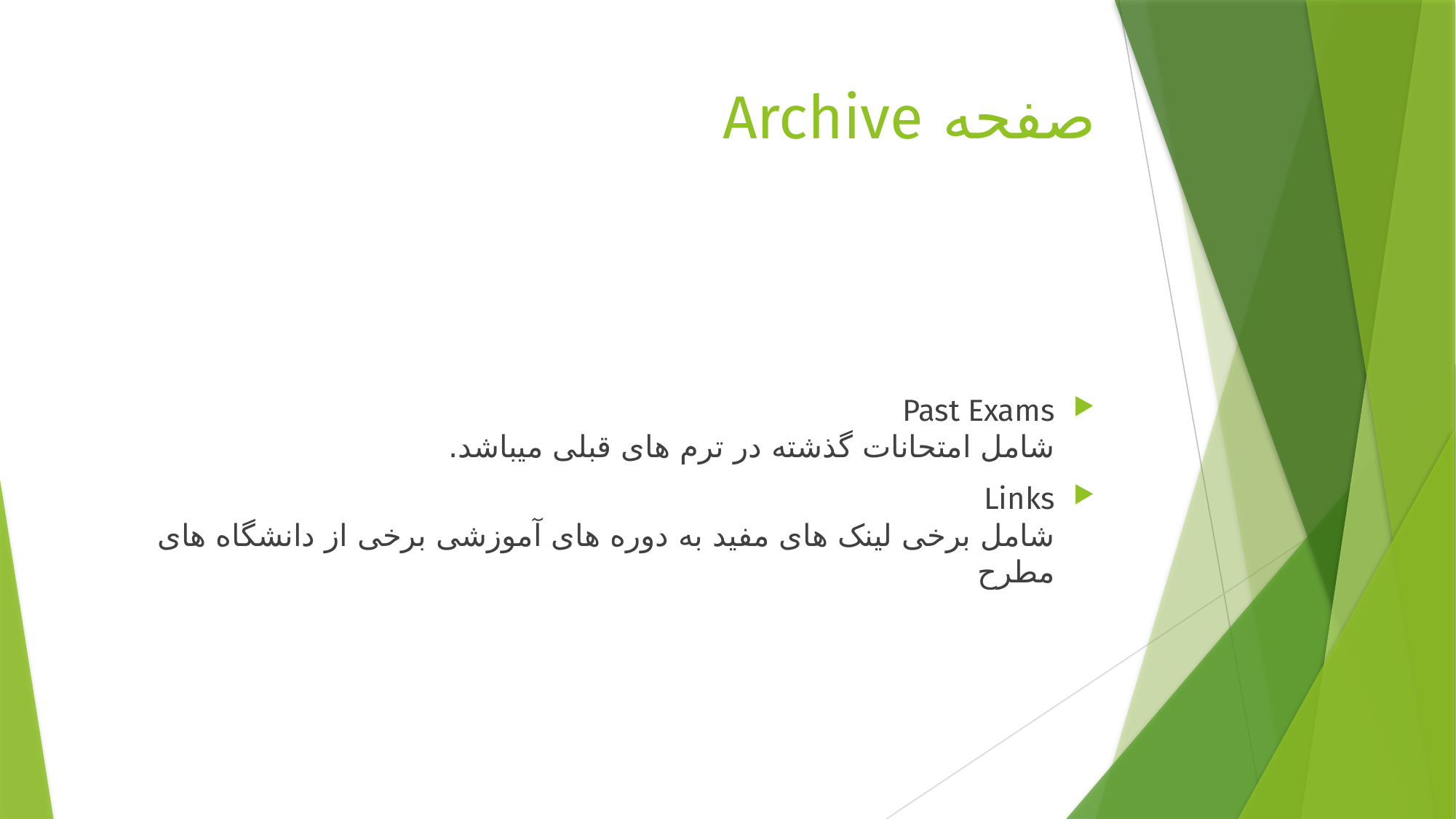

# صفحه Archive
Past Exams
شامل امتحانات گذشته در ترم های قبلی میباشد.
Links
شامل برخی لینک های مفید به دوره های آموزشی برخی از دانشگاه های مطرح